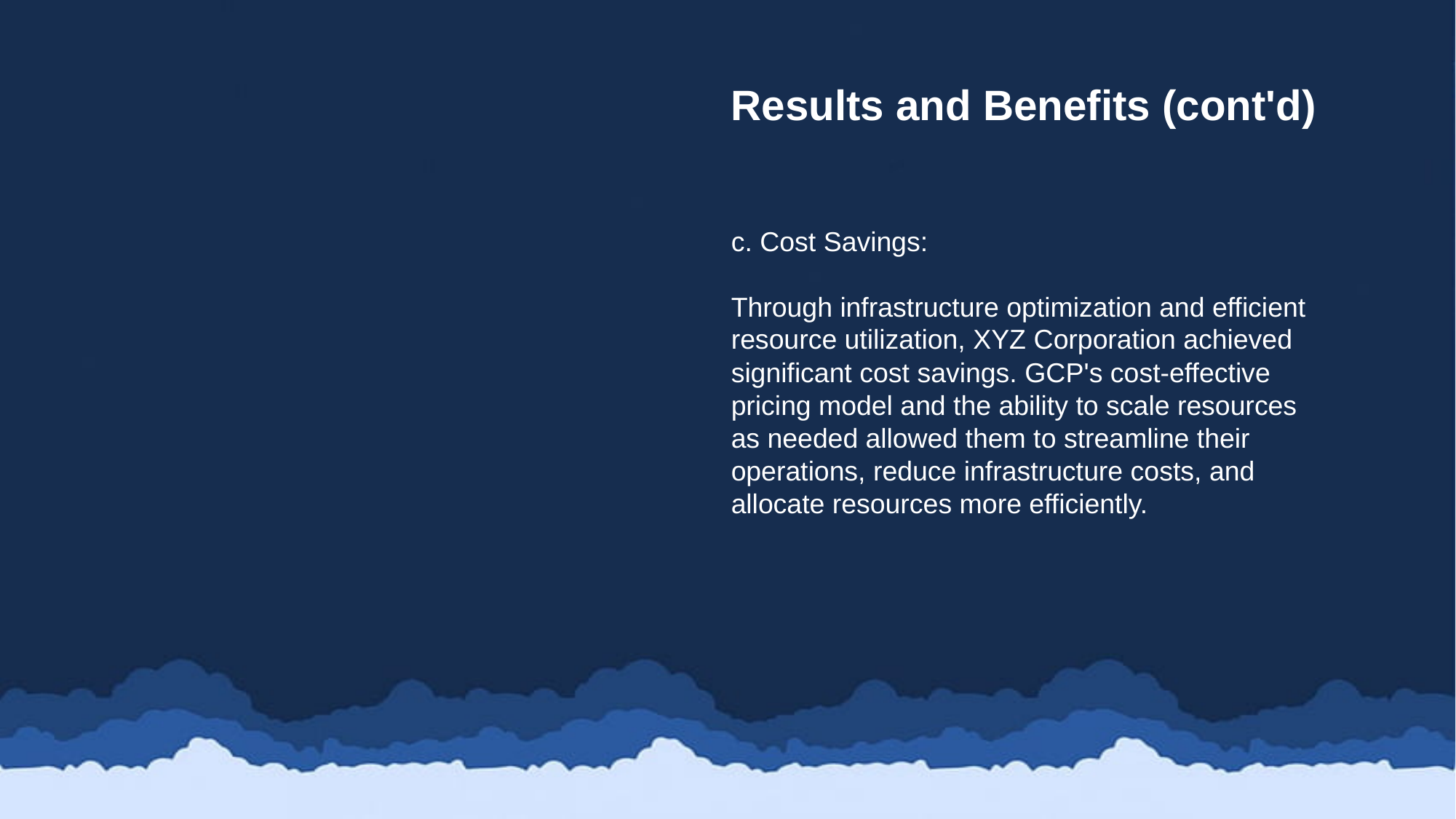

Results and Benefits (cont'd)
c. Cost Savings:

Through infrastructure optimization and efficient resource utilization, XYZ Corporation achieved significant cost savings. GCP's cost-effective pricing model and the ability to scale resources as needed allowed them to streamline their operations, reduce infrastructure costs, and allocate resources more efficiently.